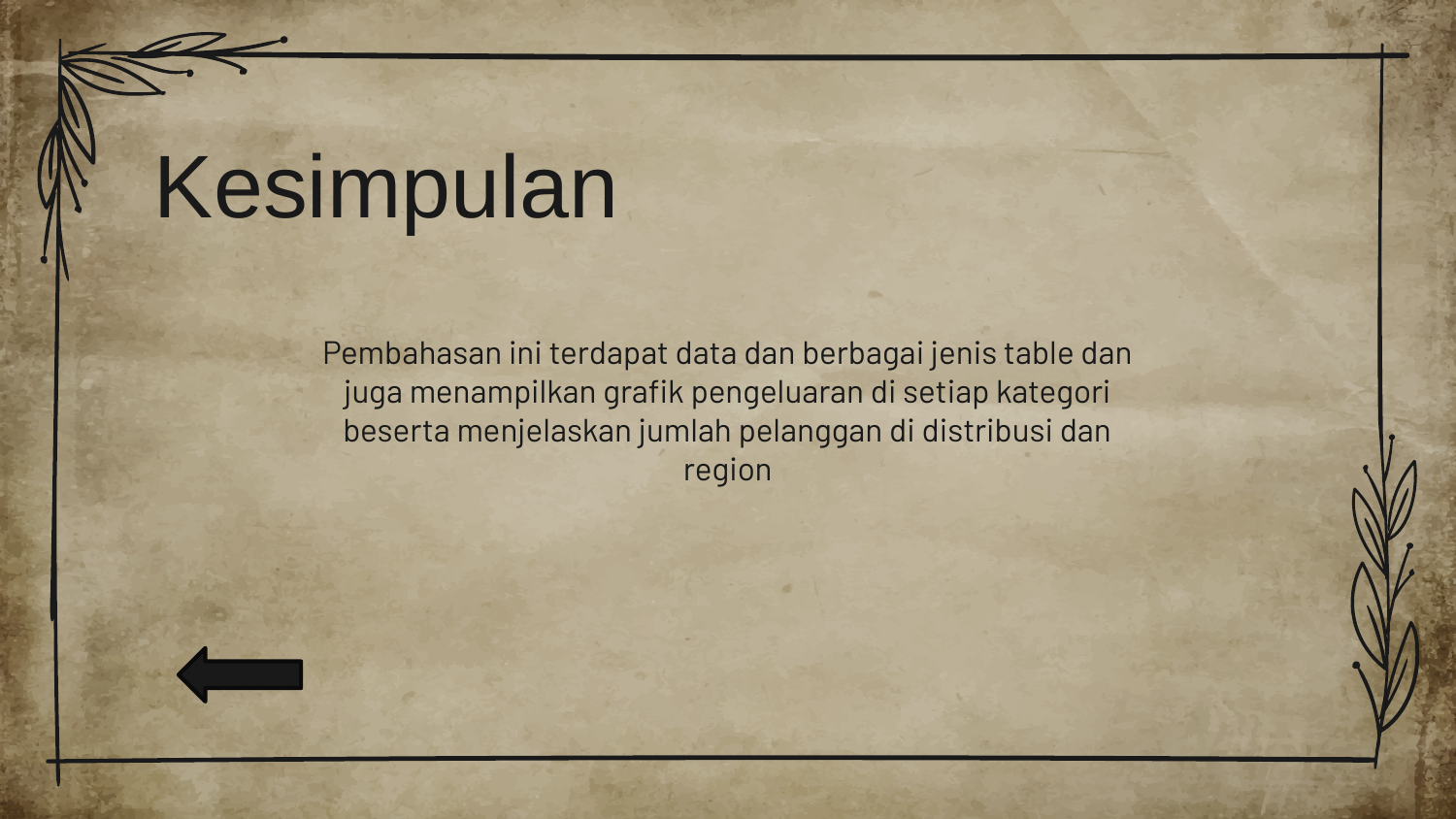

# Kesimpulan
Pembahasan ini terdapat data dan berbagai jenis table dan juga menampilkan grafik pengeluaran di setiap kategori beserta menjelaskan jumlah pelanggan di distribusi dan region